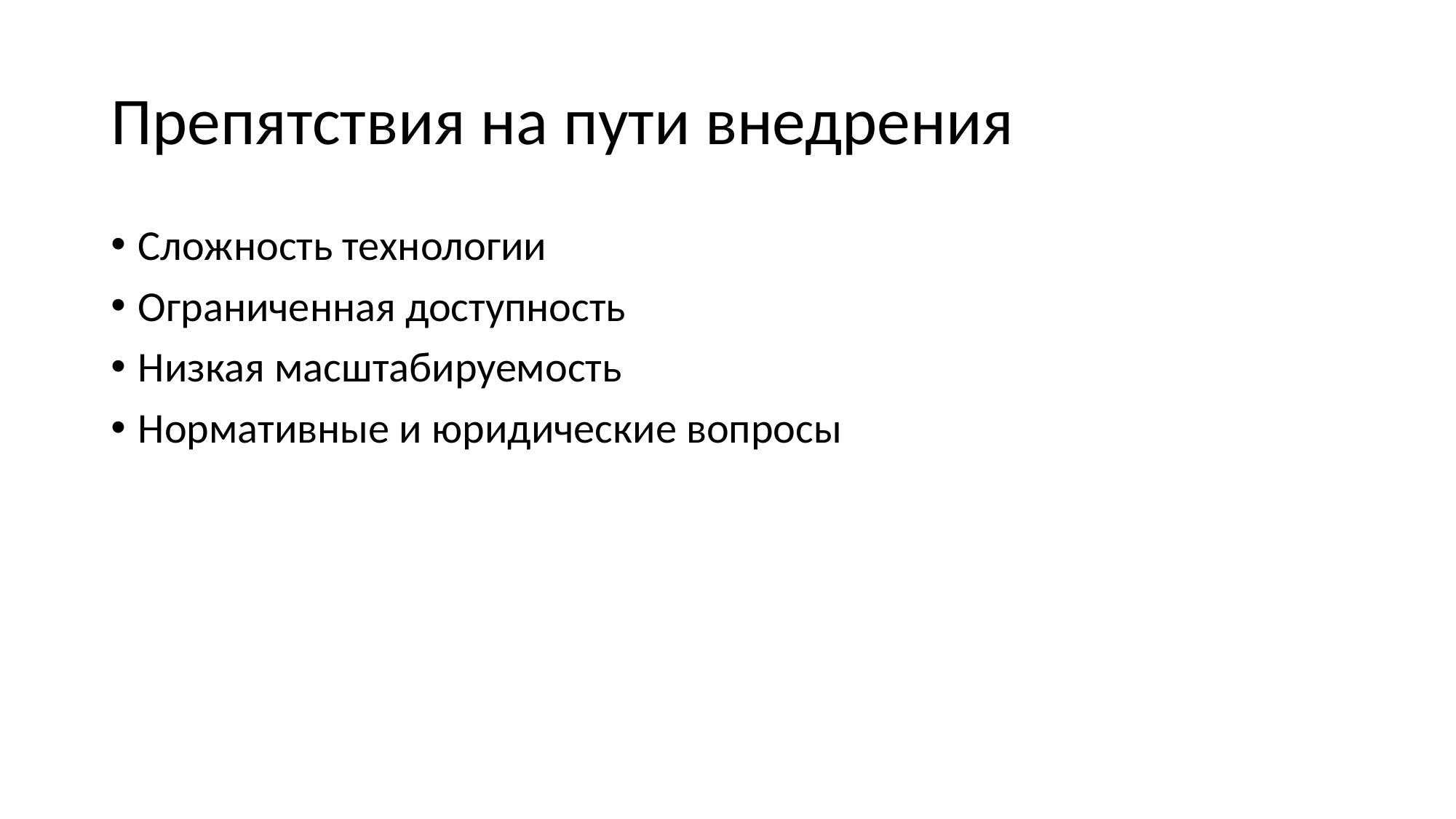

# Препятствия на пути внедрения
Сложность технологии
Ограниченная доступность
Низкая масштабируемость
Нормативные и юридические вопросы